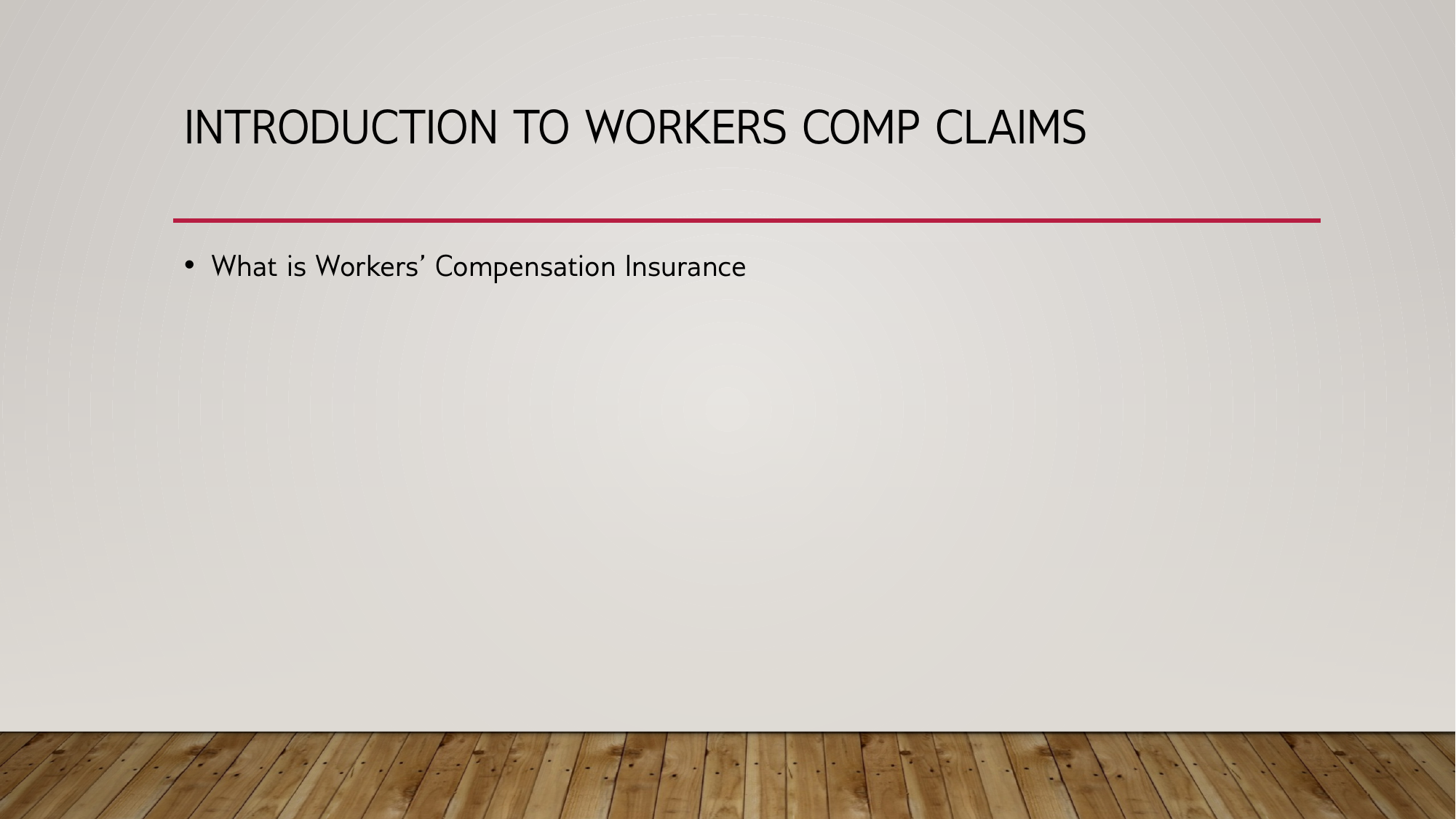

# Introduction to workers comp claims
What is Workers’ Compensation Insurance